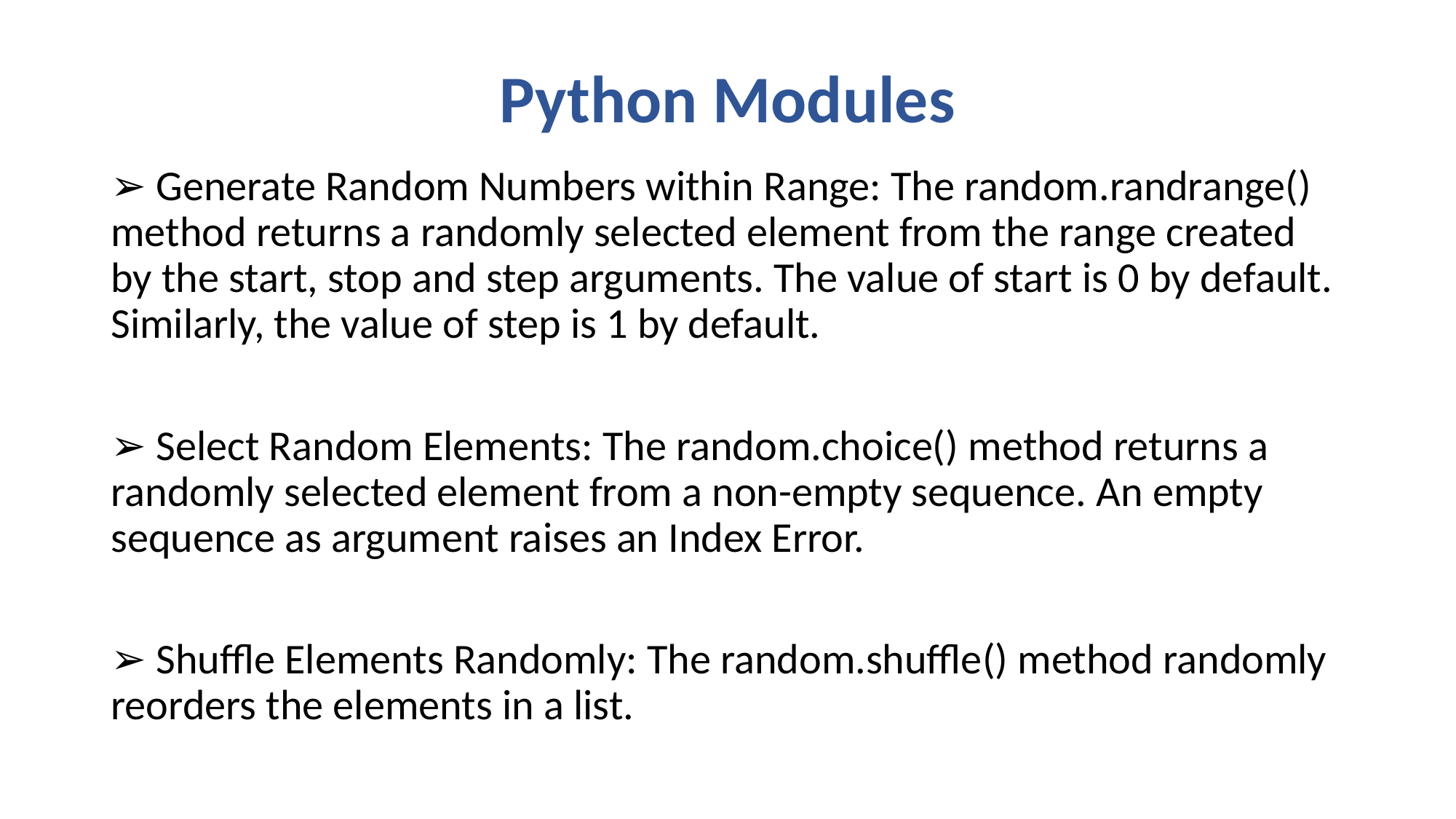

# Python Modules
➢ Generate Random Numbers within Range: The random.randrange() method returns a randomly selected element from the range created by the start, stop and step arguments. The value of start is 0 by default. Similarly, the value of step is 1 by default.

➢ Select Random Elements: The random.choice() method returns a randomly selected element from a non-empty sequence. An empty sequence as argument raises an Index Error.

➢ Shuffle Elements Randomly: The random.shuffle() method randomly reorders the elements in a list.